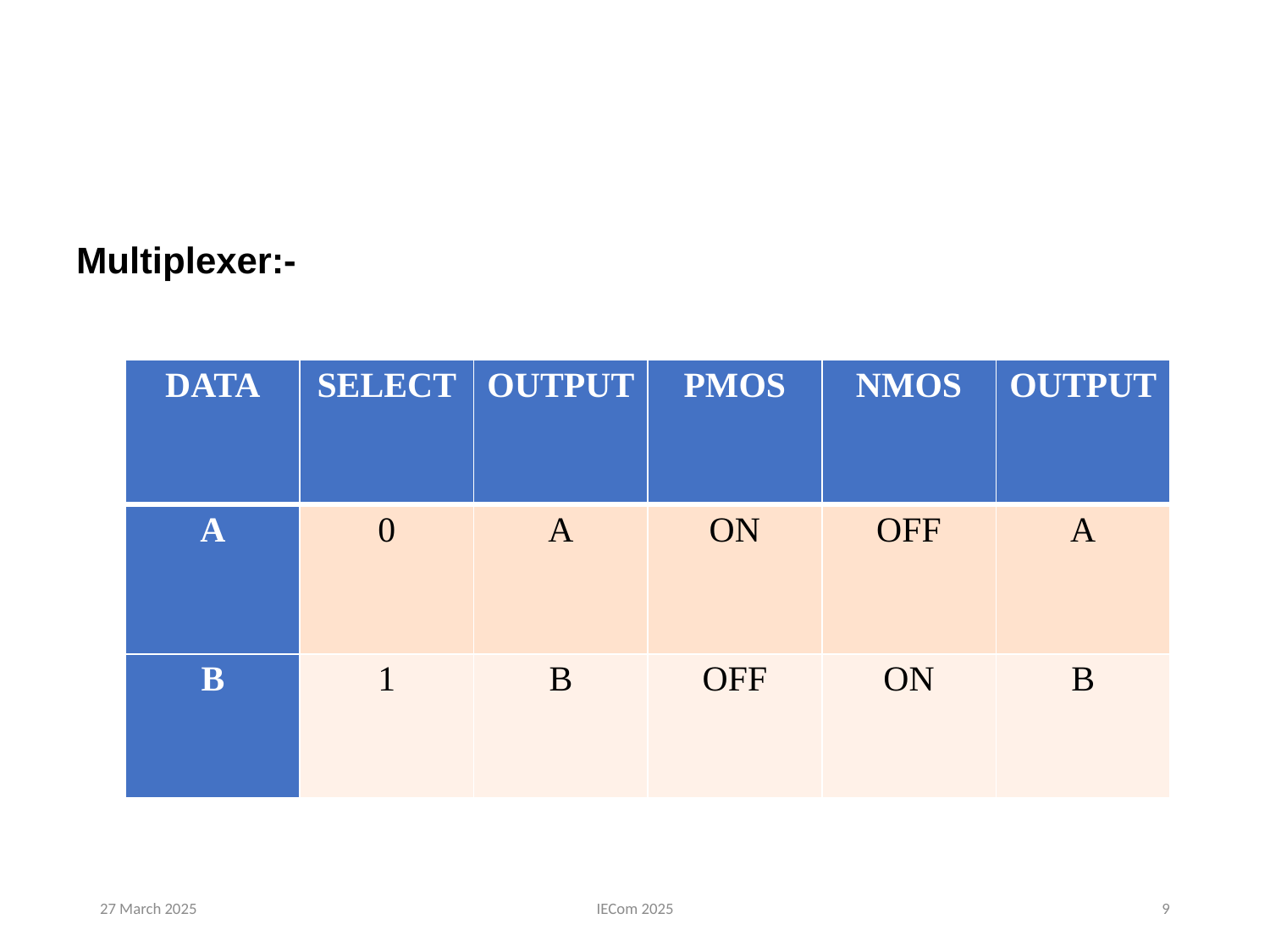

Multiplexer:-
| DATA | SELECT | OUTPUT | PMOS | NMOS | OUTPUT |
| --- | --- | --- | --- | --- | --- |
| A | 0 | A | ON | OFF | A |
| B | 1 | B | OFF | ON | B |
27 March 2025
IECom 2025
9